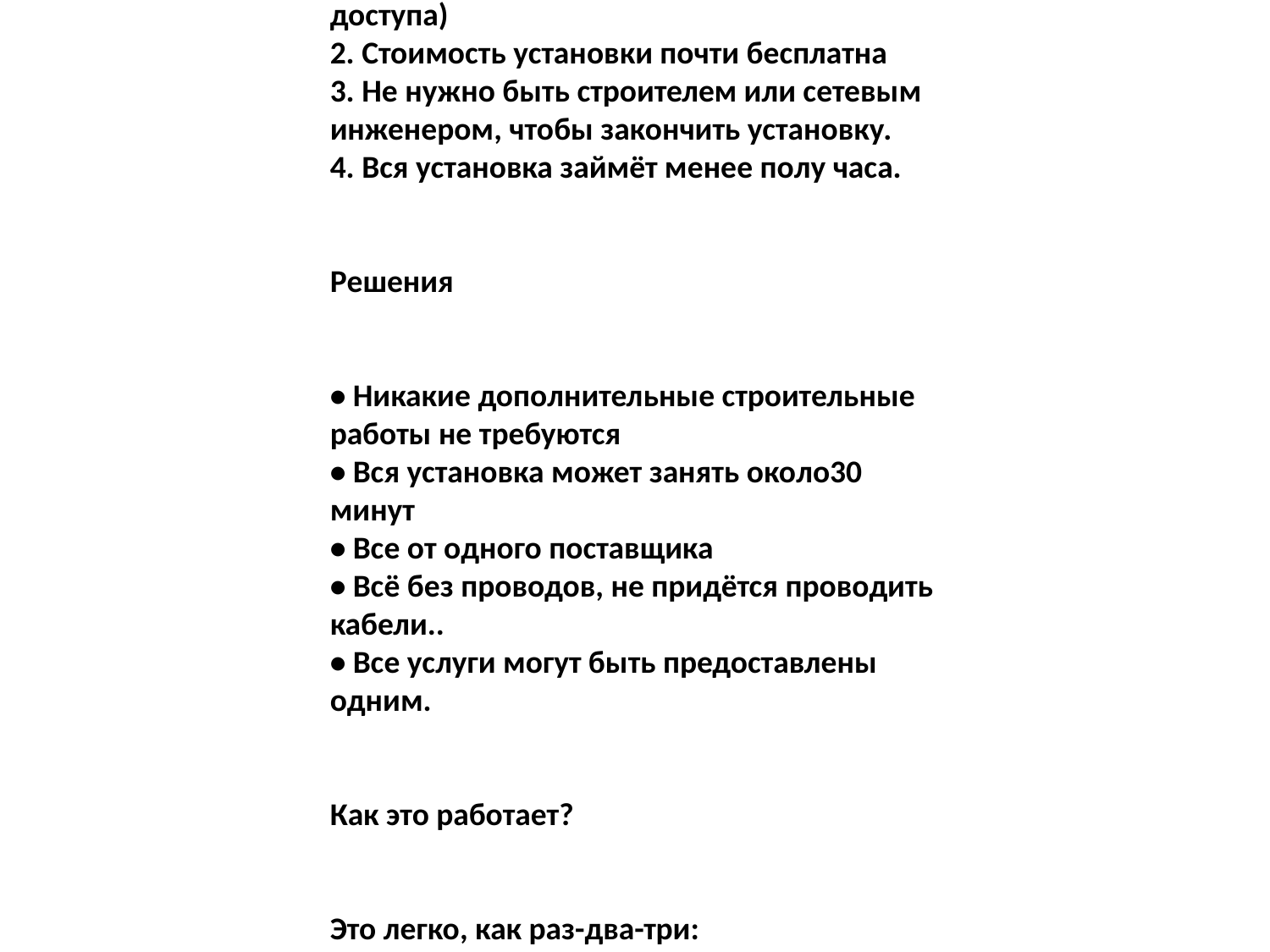

Беспроводной интерком
Система управления (WIMS)
Кому нужны провода?

1. О нас
2. Основные проблемы
3. Почему я должен выбрать WIMS?
4. Чем мы так отличаемся?
5. Наше решение
6. Как это работает?
7. Сколько это будет стоить?
8. Как начать?
9. Партнеры и распределение
10. Контакты

О нас

Безопасность 2CU видео интерком система устанавливает новую норму на цифровом рынке интеркома.

- Наша компания разработала ПЕРВУЮ В МИРЕ БЕСПРОВОДНУЮ IP ВИДЕО СИСТЕМУ, у которой есть тоже самое качество и представление в качестве телеграфированной сети, и в той же самой общей стоимости.

- Наша видео интерком система будет работать во всех условиях от 1 до 1 домашней системы виллы к любому большому жилому комплексу........... С ПОМОЩЬЮ БЕСПРОВОДНЫХ ТЕХНОЛОГИЙ.

- В пределах нашей системы Вы можете иметь 8 или больше, inter.  (не понял) - ‐ соедниться двумя путями аудио/видео 7 дюймов - ‐ IP Мониторы с сенсорным экраном за квартиру/дом.

- Наши цены будут очень конкурентоспособны с телеграфированными продуктами.

IP Система включает:
         - умные домашние приложения и позволяют полный доступ ко всем функциям сайта ,
         - телефонная интеграция приложений и много других выгод.

Основные проблемы

Сегодня, основные проблемы для компаний поставщика услуг:
1. Установка потребовала проводки всех станций и точек доступа (время и экономически выгодно)
2. Все AP (точки доступа) должны быть “заданы” к IP-адресу, маске подсети, WAN / LAN, configured и т.д. (никто из поставщиков не хочет иметь дело с такой “головной болью”. Они не обучаются сети и не хотят узнать, как сделать это..)
3. Поставщики потеряют много проектов, потому что у них уже есть слишком много проектов и установочное время потребует многих часов работы (проводка, установка и т.д.) и профессиональная Сетевая конфигурация.

Почему мы должны выбрать S2CU?

• Легкая установка (никаких нужных специальных сетевых  навыков)
• Инсталляционный процесс пройдёт простым “волшебным” способом и приведёт к следующим шагам.
• Типичная установка в таунхаусе с 3 этажами и до 16 комнат займет приблизительно 15-30 минут
• One stop (one step maybe?)решения (Все что нужно в 1 КОМПЛЕКТЕ),
• Вы можете сделать, столько проектов, сколько хотите в одно и тоже время.

Чем мы так отличаемся?

1. Мы предоставляем беспроводные решения, никаких потребностей построить зашитые связи из каждого AP (точки доступа)
2. Стоимость установки почти бесплатна
3. Не нужно быть строителем или сетевым инженером, чтобы закончить установку.
4. Вся установка займёт менее полу часа.

Решения

• Никакие дополнительные строительные работы не требуются
• Вся установка может занять около30 минут
• Все от одного поставщика
• Всё без проводов, не придётся проводить кабели..
• Все услуги могут быть предоставлены одним.

Как это работает?

Это легко, как раз-два-три:

• Свяжитесь с нашим представителем
• Закажите нужный пакет
(основанный на ваших потребностях, этажах, комнатах и т.д.)
• Когда вы получите “КОМПЛЕКТ продукта” просто
начните установку на своём планшете на базе Android (любой завершит её запросто за 15-30 минут без каких либо знаний), Начните от 1 шага, затем 2 и.. и т.д.
• Свяжитесь с нами, чтобы сказать Спасибо!, Это был отличный опыт!

Сколько это будет стоить?

• Одинарный КОМПЛЕКТ Таунхауса (2 этажа и 4 комнаты) 3.000$ (типичная стоимость с проводкой 10K +)

• Много уровневый Таунхаус (до 4 этажей & 16 комнат) 4000$ (типичная стоимость с проводкой 20K +)

• Офис малого бизнеса (основанный на офисах 250$ для одного офиса) (типичная стоимость с проводкой 40K +)

Как начать?

Свяжитесь с нашим торговым персоналом в: 408SECURE2
                 Sales@secure2cu .com

Прейскурант для Дистрибьютора

Монитор: 480$

Станция парадной двери: 650$

Ретранслятор (точка доступа): 280$

Преимущества дистрибьютора:

• Эксклюзивное соглашение для региона или страны
• Гибкий план покупки (Число единиц и % предварительно оплачивает),
• Контроль за краями (управляют отпускной ценой..)
• $$ экономия на установке и конфигурации
• Не нужно иметь сетевого инженера в штате
• Не нужно иметь рабочих-строителей в штате
• Не нужно заказывать установку для связанного графика, это может быть сделано за минуту..
• Время поддержки клиента не уменьшено ни до “одного”
• Дополнительные приложения могут использоваться, чтобы управлять и отредактировать (приложение для iPhone и andriod)
• Следующее поколение продукта будет поддерживать много других функций (управляйте любыми электрическими устройствами удаленно, например, отопление, воздух, окна и т.д.),

• Дистрибьютор может просто предоставить услуги ЖКХ компаниям, чтобы установить, и они будут взимать плату за услуги от участников (включайте плату за услуги каждый месяц, окупится меньше чем за год
• Дистрибьютор может установить системы на базируемом “кредите” и сделать дополнительный сбор на платежах.
• Дистрибьютор может перепродать решение других строительных компаний и оказать сервисную поддержку за дополнительный сбор

Есть вопросы?

Info@secure2сu.com
#